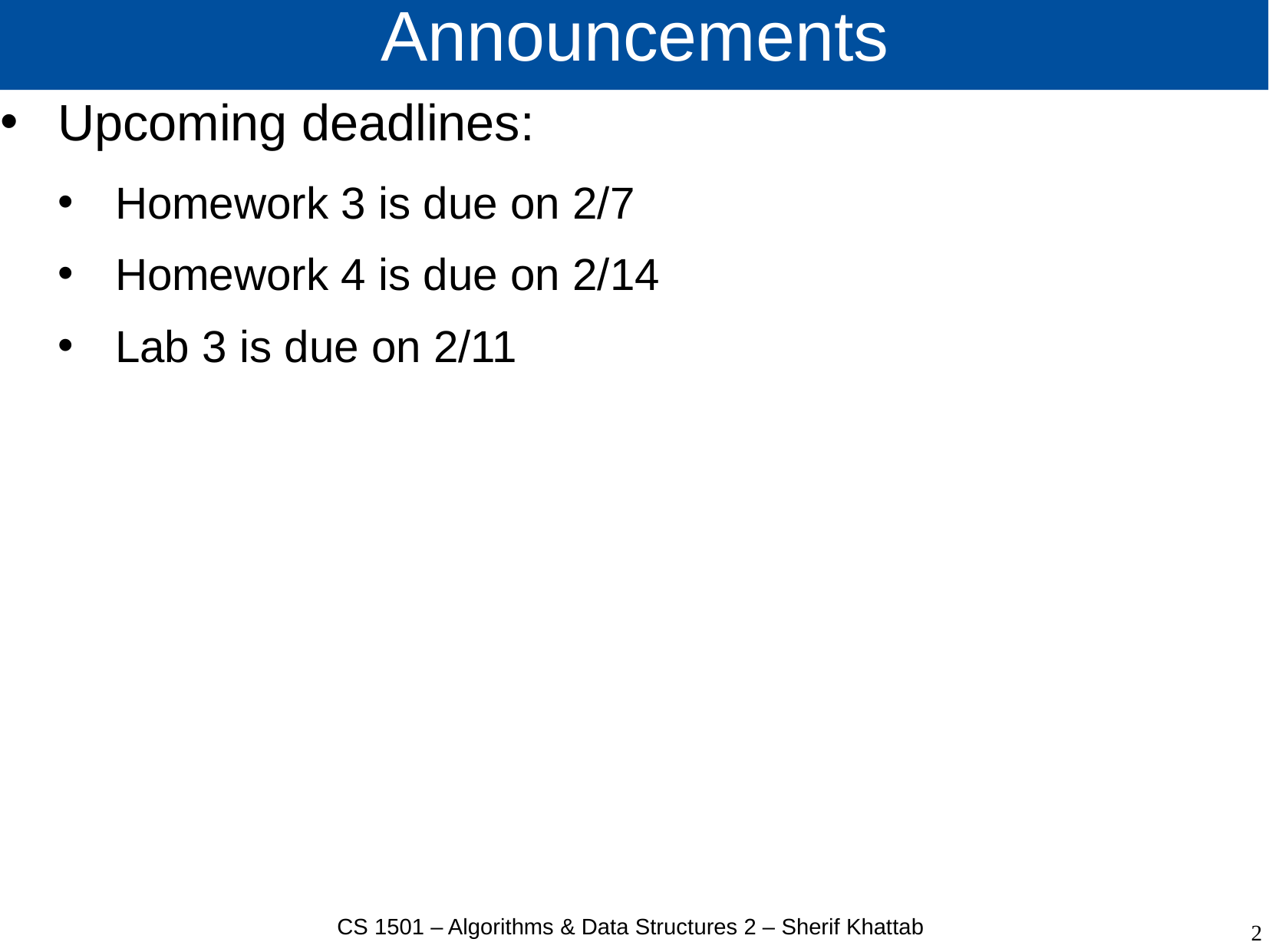

# Announcements
Upcoming deadlines:
Homework 3 is due on 2/7
Homework 4 is due on 2/14
Lab 3 is due on 2/11
CS 1501 – Algorithms & Data Structures 2 – Sherif Khattab
2